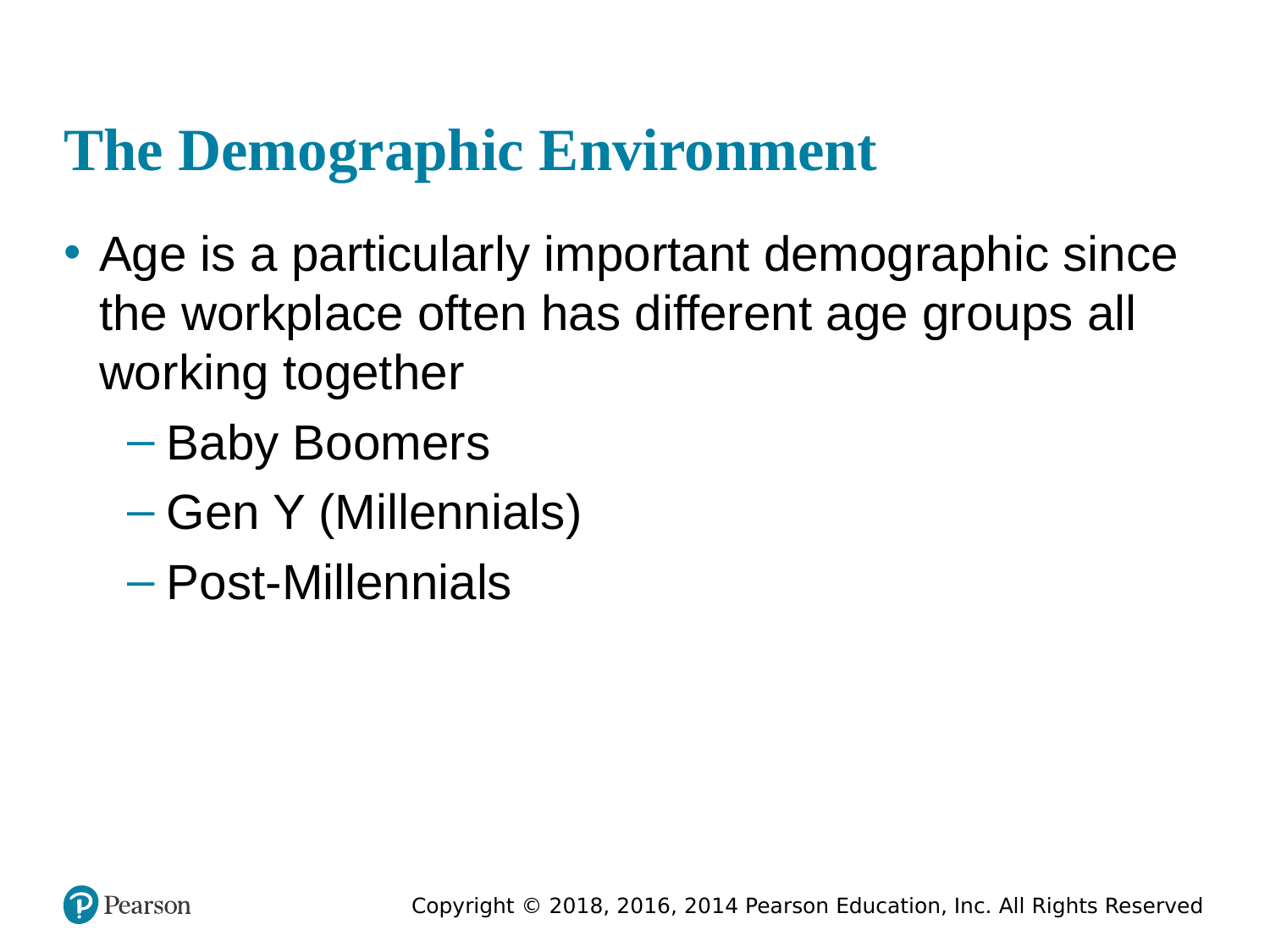

# The Demographic Environment
Age is a particularly important demographic since the workplace often has different age groups all working together
Baby Boomers
Gen Y (Millennials)
Post-Millennials